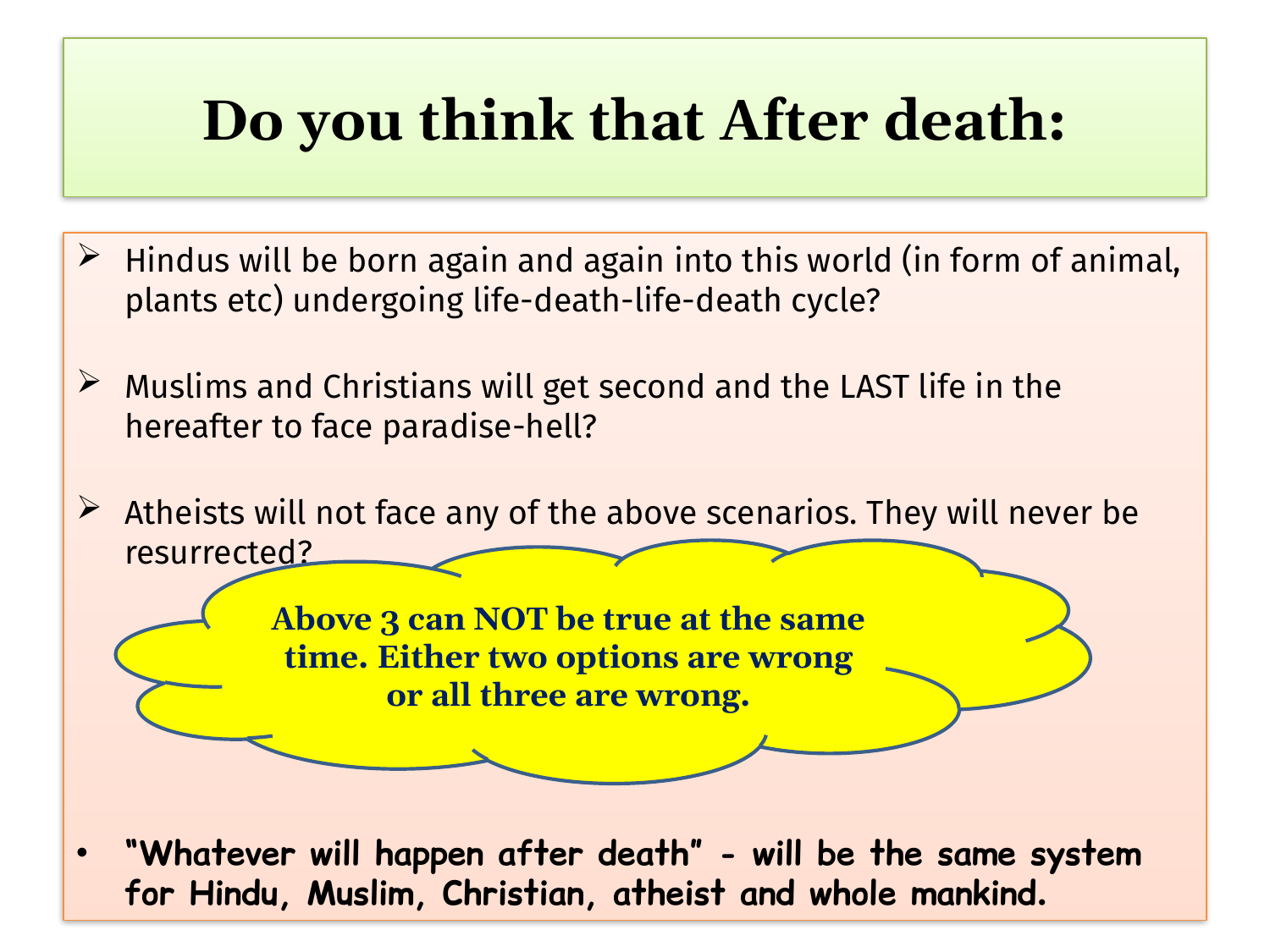

# Do you think that After death:
Hindus will be born again and again into this world (in form of animal, plants etc) undergoing life-death-life-death cycle?
Muslims and Christians will get second and the LAST life in the hereafter to face paradise-hell?
Atheists will not face any of the above scenarios. They will never be resurrected?

“Whatever will happen after death” - will be the same system for Hindu, Muslim, Christian, atheist and whole mankind.

Above 3 can NOT be true at the same time. Either two options are wrong or all three are wrong.
29